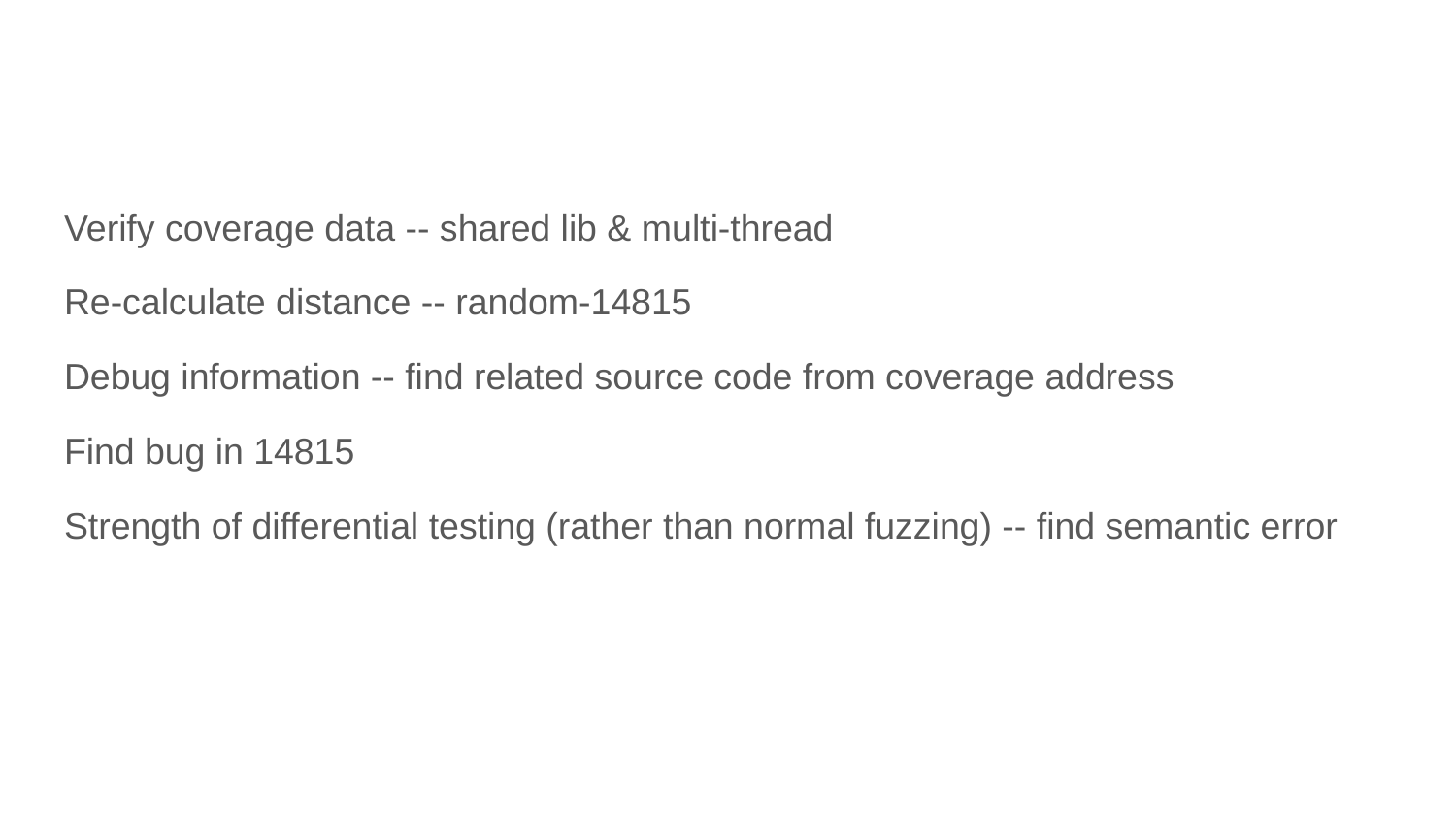

#
Verify coverage data -- shared lib & multi-thread
Re-calculate distance -- random-14815
Debug information -- find related source code from coverage address
Find bug in 14815
Strength of differential testing (rather than normal fuzzing) -- find semantic error